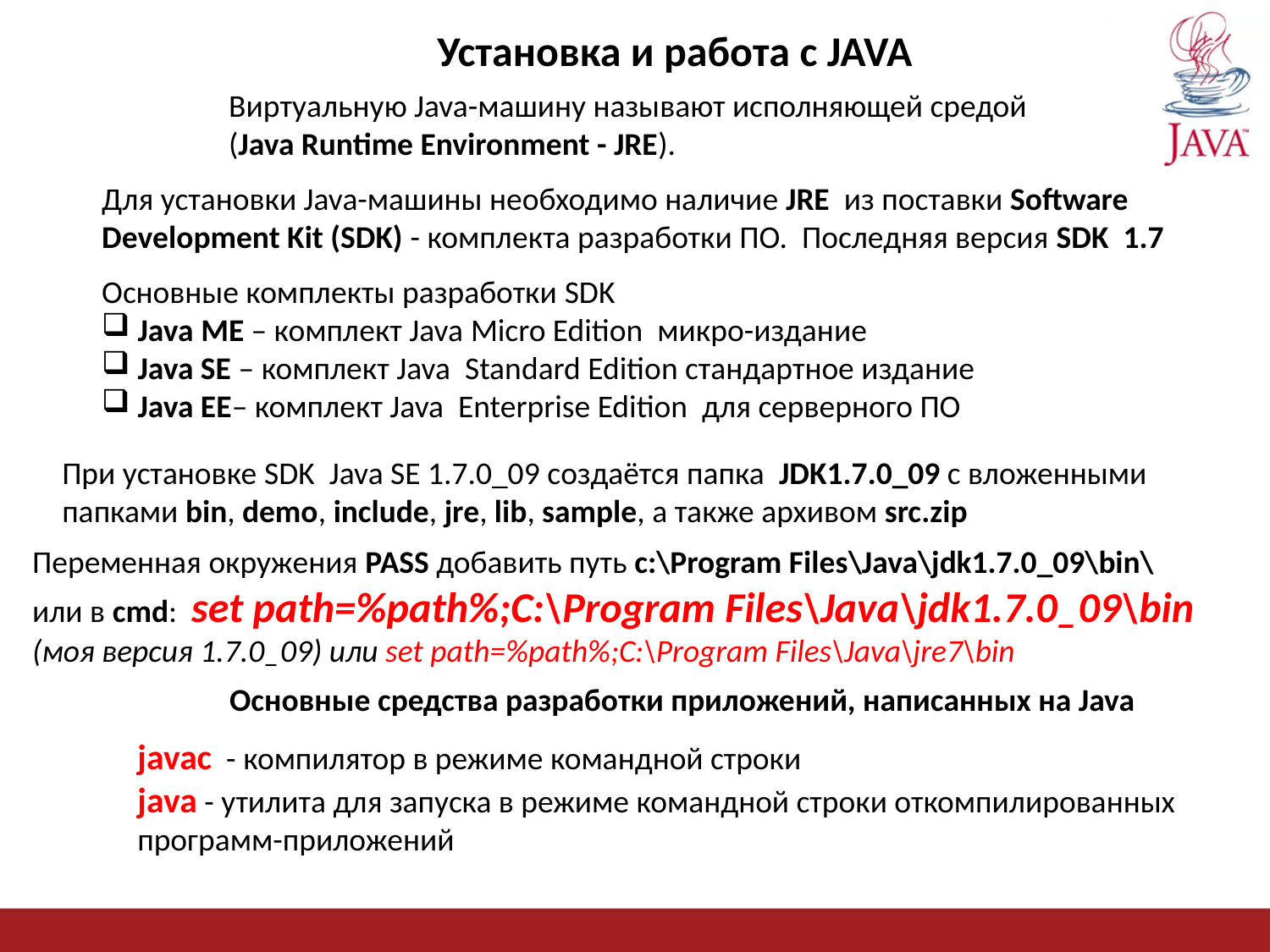

# Установка и работа с JAVA
	Виртуальную Java-машину называют исполняющей средой
	(Java Runtime Environment - JRE).

Для установки Java-машины необходимо наличие JRE  из поставки Software Development Kit (SDK) - комплекта разработки ПО.  Последняя версия SDK  1.7

Основные комплекты разработки SDK
 Java ME – комплект Java Micro Edition  микро-издание
 Java SE – комплект Java  Standard Edition стандартное издание
 Java EE– комплект Java  Enterprise Edition  для серверного ПО
При установке SDK  Java SE 1.7.0_09 создаётся папка  JDK1.7.0_09 с вложенными папками bin, demo, include, jre, lib, sample, а также архивом src.zip
Переменная окружения PASS добавить путь c:\Program Files\Java\jdk1.7.0_09\bin\
или в cmd:  set path=%path%;C:\Program Files\Java\jdk1.7.0_09\bin (моя версия 1.7.0_09) или set path=%path%;C:\Program Files\Java\jre7\bin
Основные средства разработки приложений, написанных на Java

javac  - компилятор в режиме командной строки
java - утилита для запуска в режиме командной строки откомпилированных программ-приложений